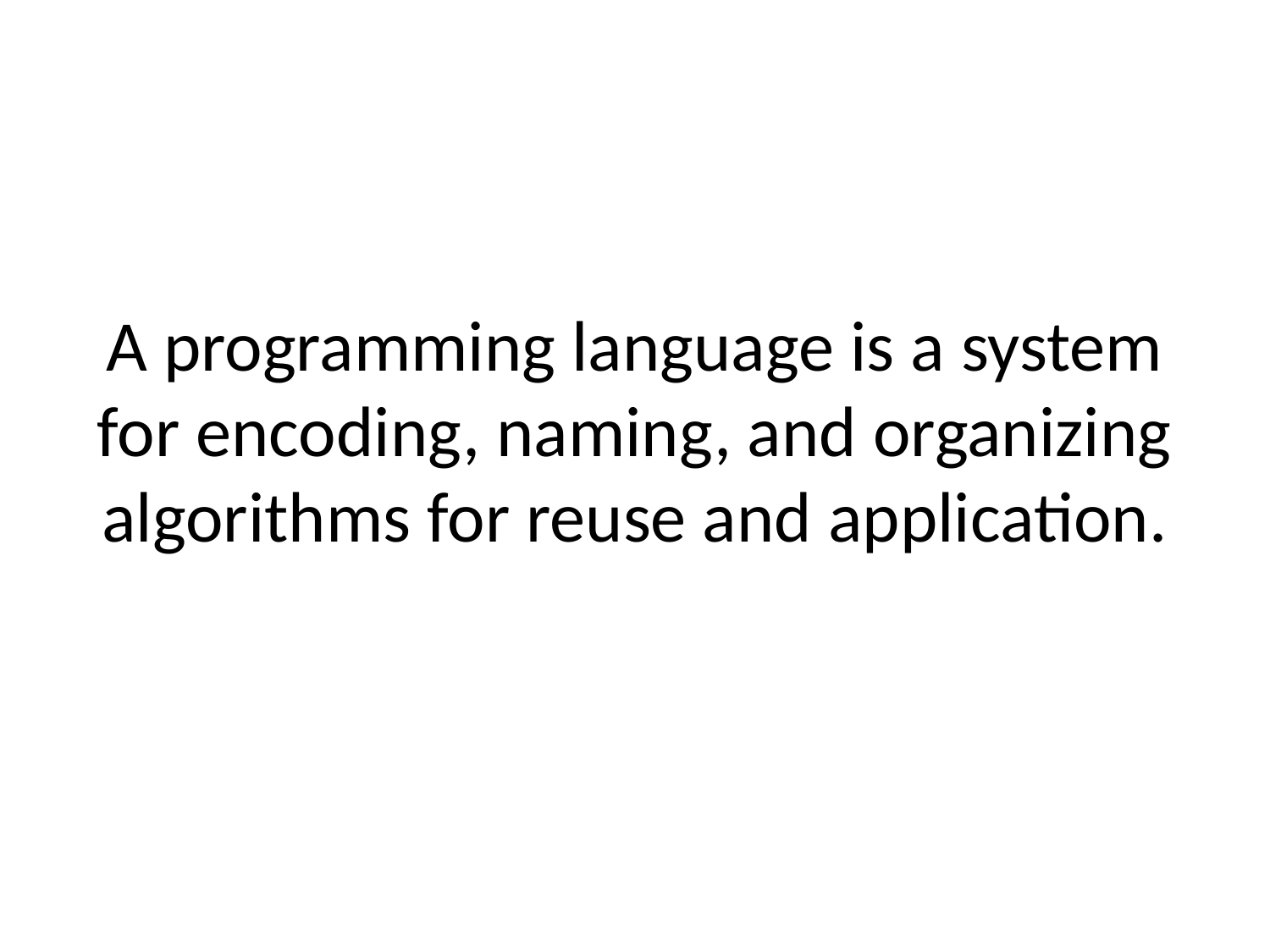

# A programming language is a system for encoding, naming, and organizing algorithms for reuse and application.